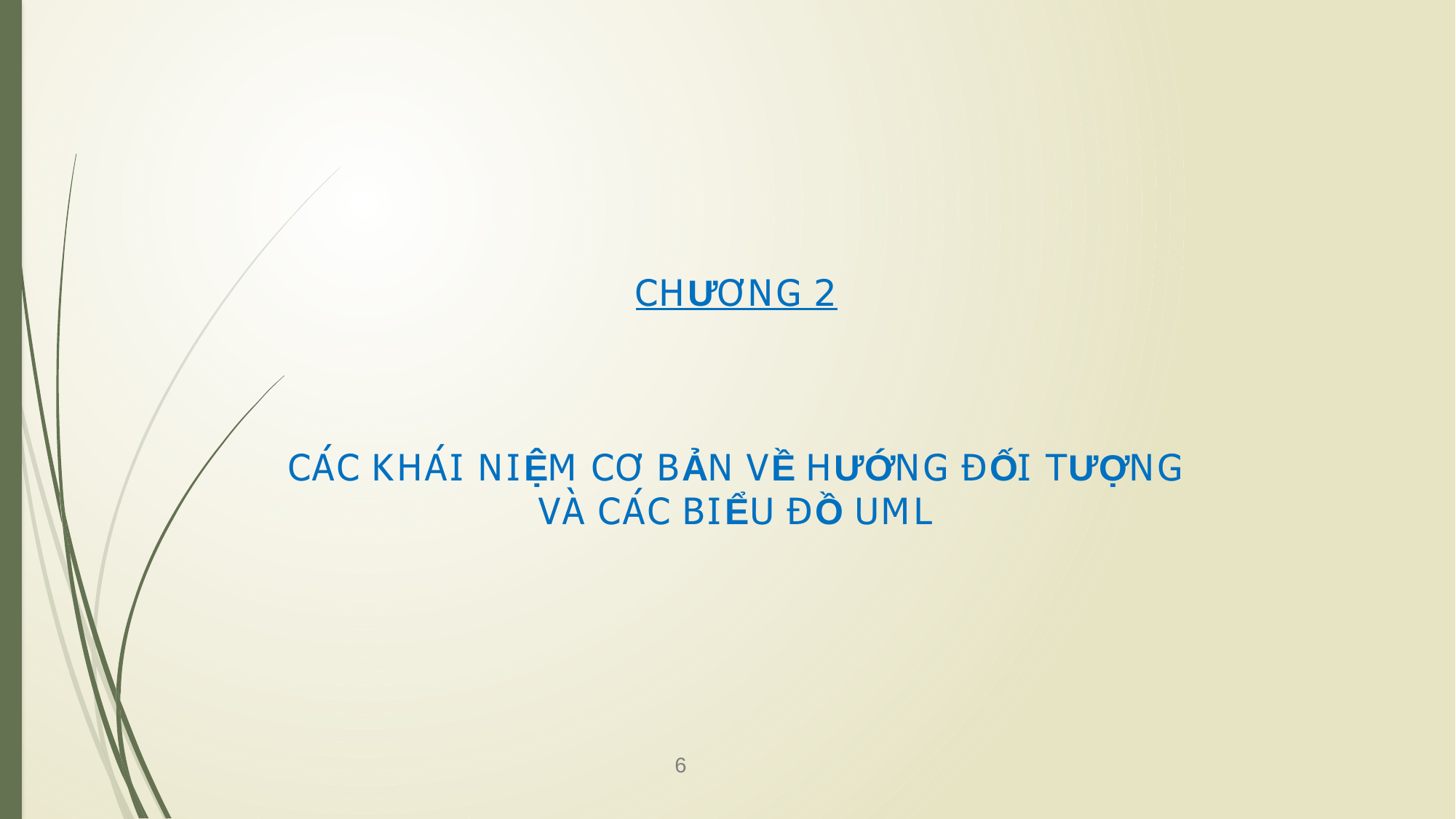

# CHƯƠNG 2 CÁC KHÁI NIỆM CƠ BẢN VỀ HƯỚNG ĐỐI TƯỢNG VÀ CÁC BIỂU ĐỒ UML
6